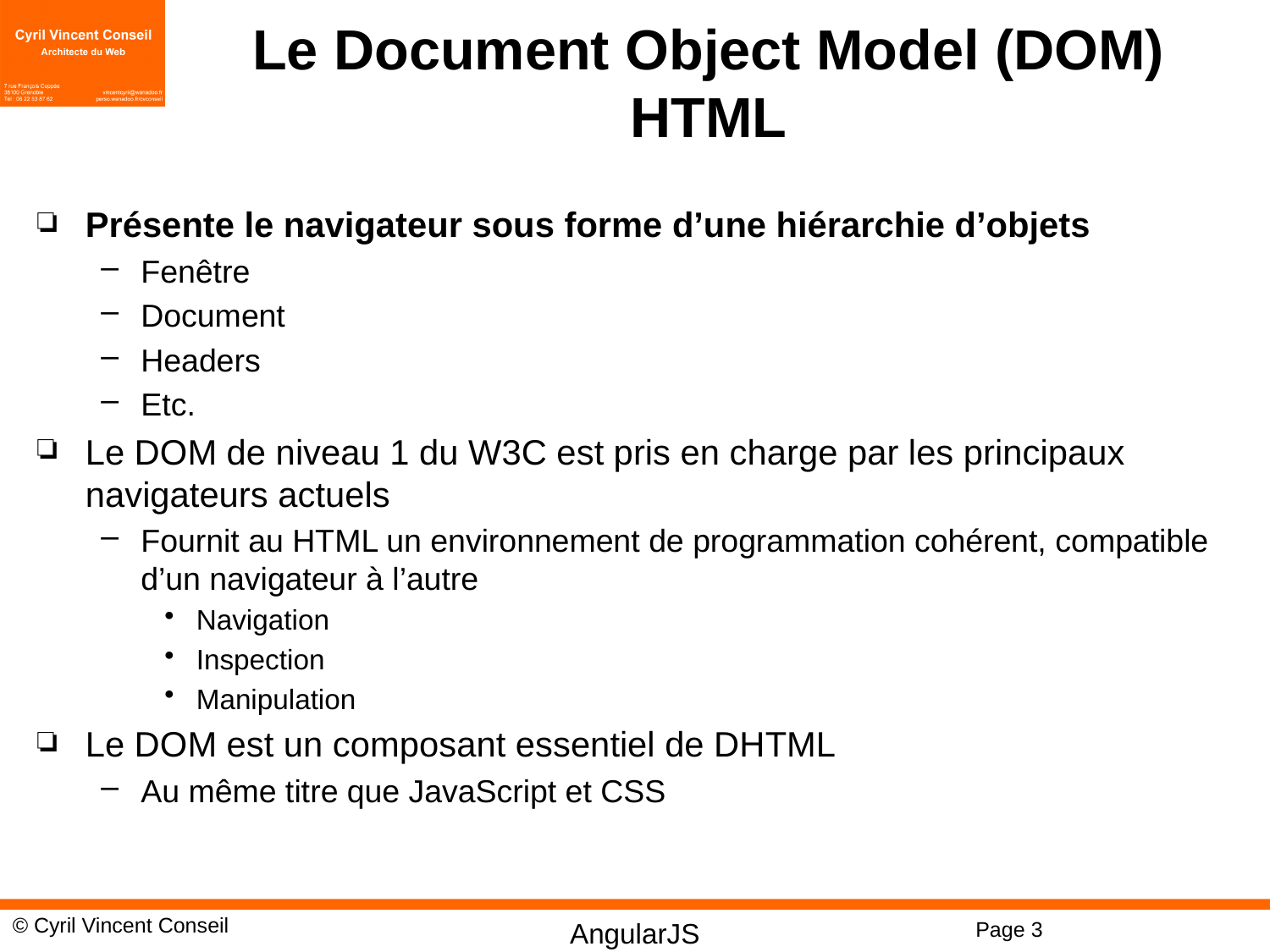

# Le Document Object Model (DOM) HTML
Présente le navigateur sous forme d’une hiérarchie d’objets
Fenêtre
Document
Headers
Etc.
Le DOM de niveau 1 du W3C est pris en charge par les principaux navigateurs actuels
Fournit au HTML un environnement de programmation cohérent, compatible d’un navigateur à l’autre
Navigation
Inspection
Manipulation
Le DOM est un composant essentiel de DHTML
Au même titre que JavaScript et CSS